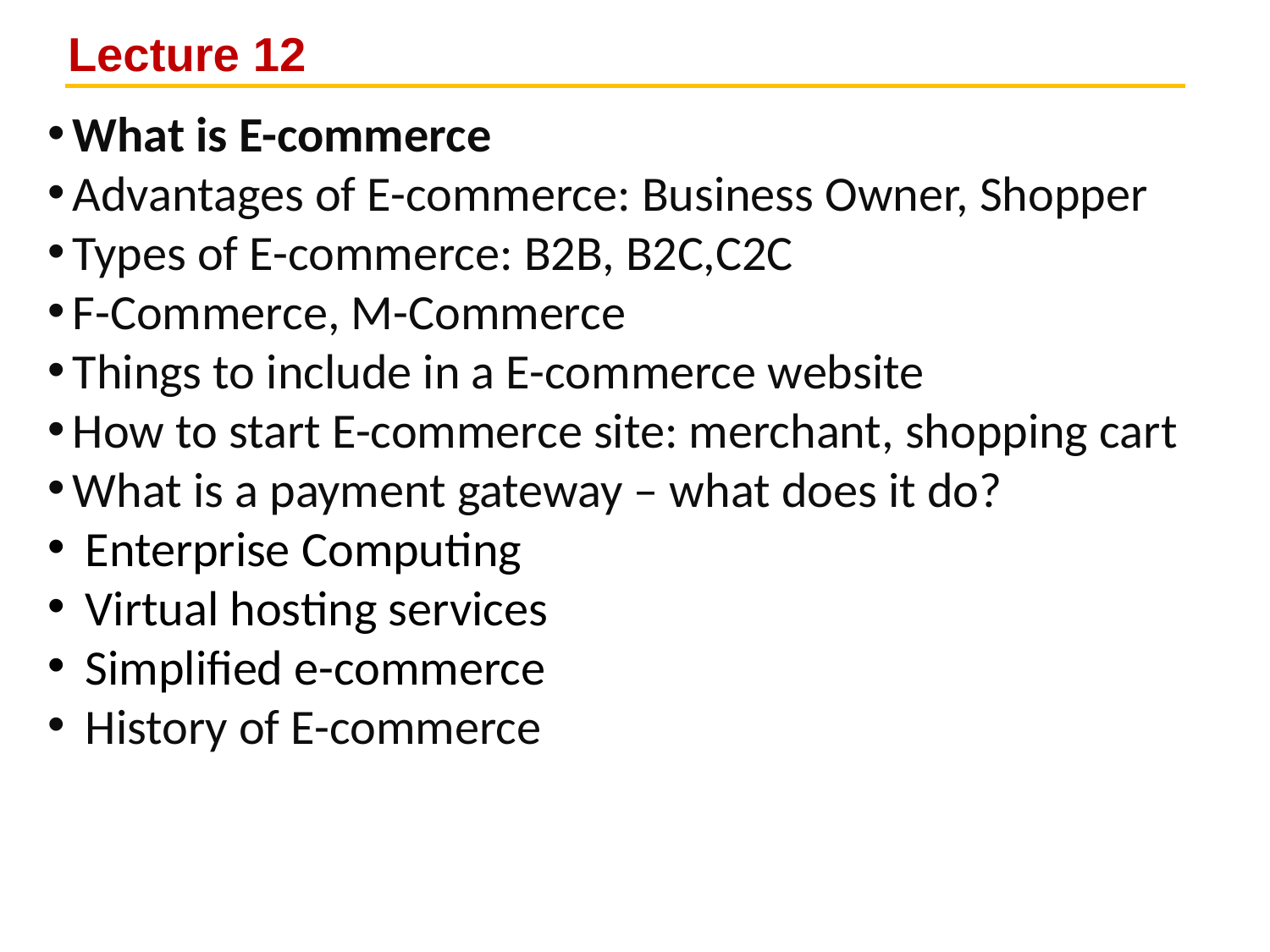

# Lecture 12
What is E-commerce
Advantages of E-commerce: Business Owner, Shopper
Types of E-commerce: B2B, B2C,C2C
F-Commerce, M-Commerce
Things to include in a E-commerce website
How to start E-commerce site: merchant, shopping cart
What is a payment gateway – what does it do?
Enterprise Computing
Virtual hosting services
Simplified e-commerce
History of E-commerce